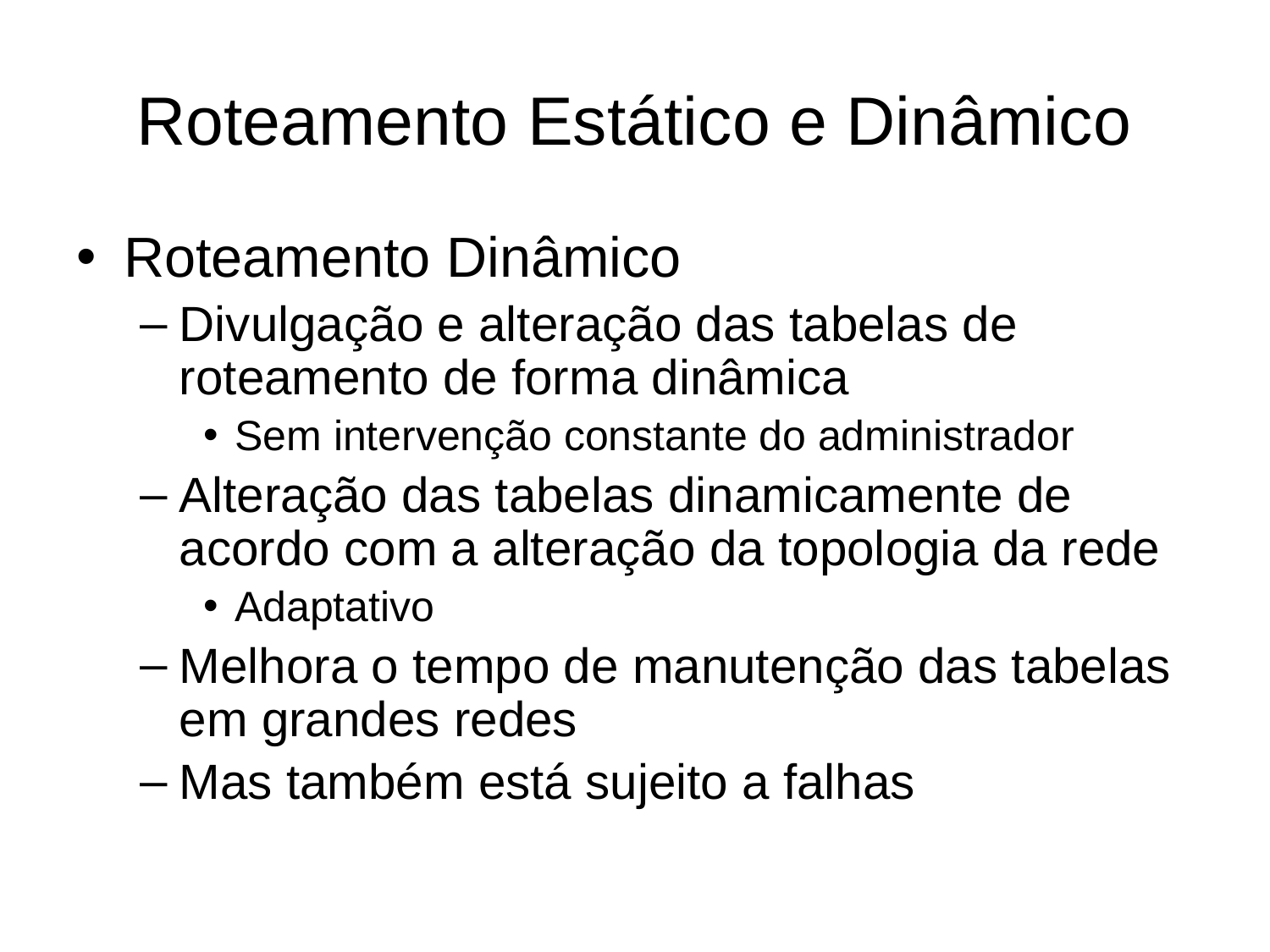

# Roteamento Estático e Dinâmico
Roteamento Dinâmico
Divulgação e alteração das tabelas de roteamento de forma dinâmica
Sem intervenção constante do administrador
Alteração das tabelas dinamicamente de acordo com a alteração da topologia da rede
Adaptativo
Melhora o tempo de manutenção das tabelas em grandes redes
Mas também está sujeito a falhas